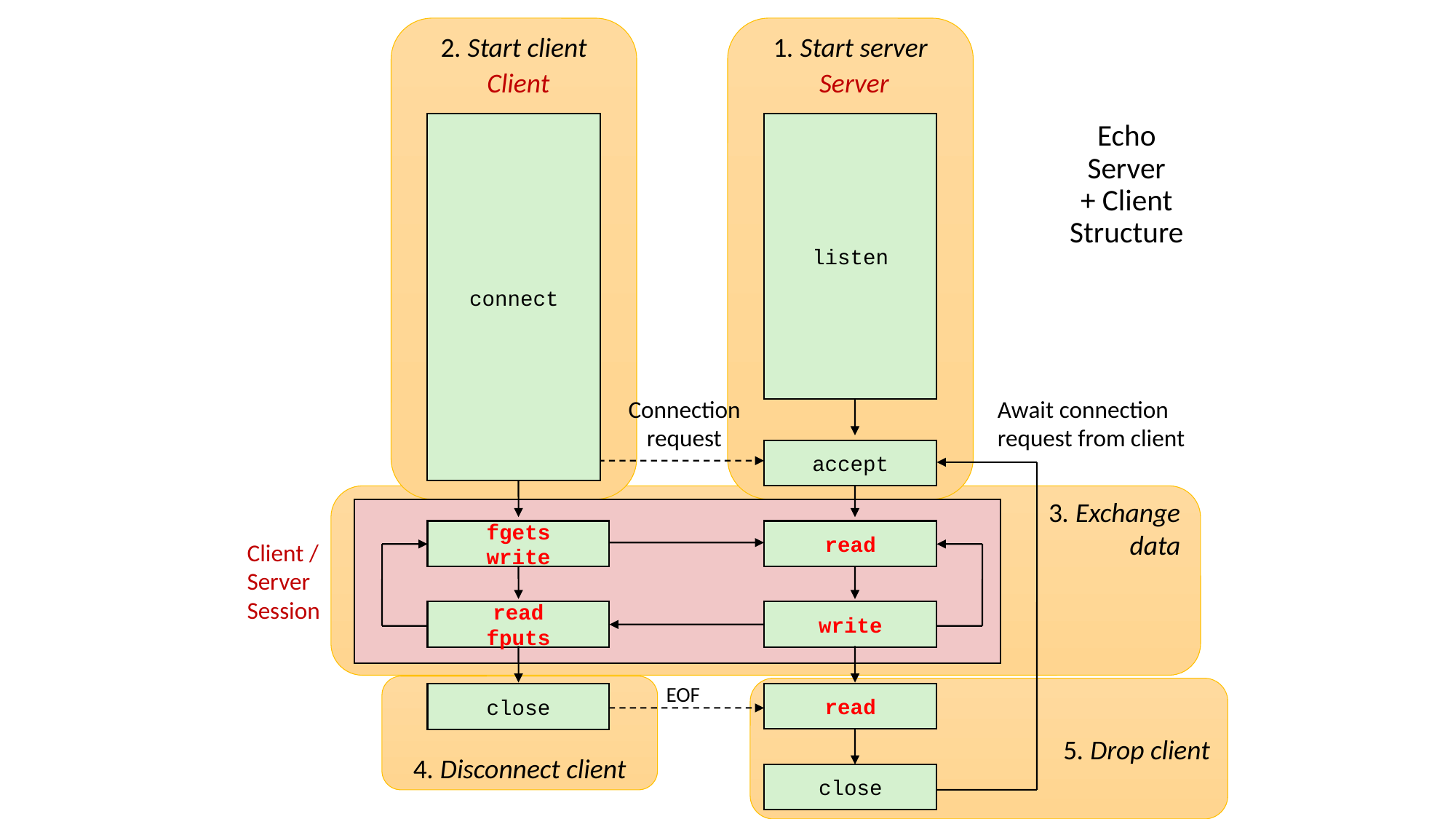

2. Start client
1. Start server
Client
Server
# Echo Server + Client Structure
connect
listen
Await connection
request from client
Connection
request

accept

EOF
read
close

close

fgets
write
read

read
fputs
write

3. Exchange
data

Client / Server
Session

4. Disconnect client
5. Drop client